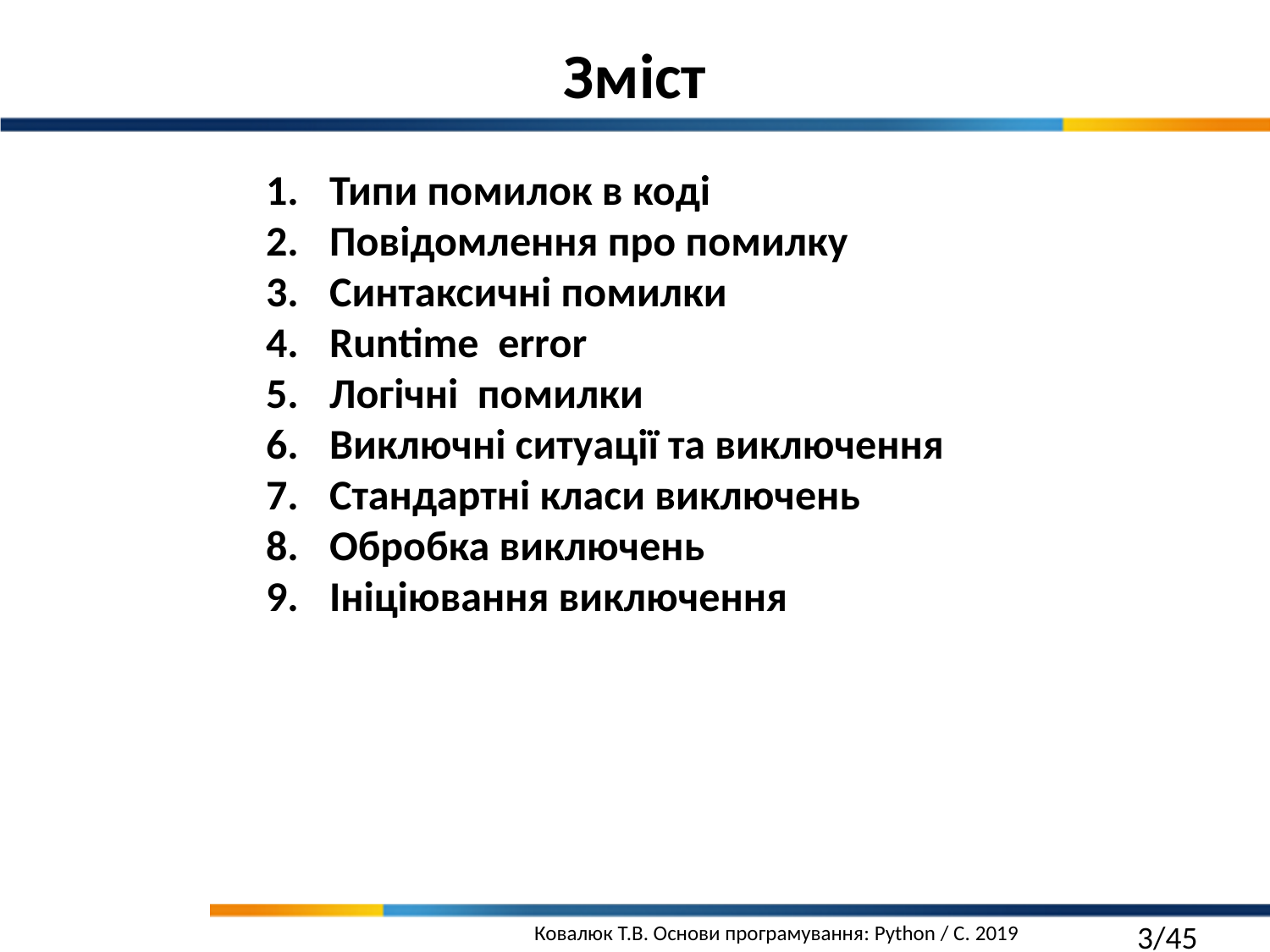

Зміст
Типи помилок в коді
Повідомлення про помилку
Синтаксичні помилки
Runtime  error
Логічні  помилки
Виключні ситуації та виключення
Стандартні класи виключень
Обробка виключень
Ініціювання виключення